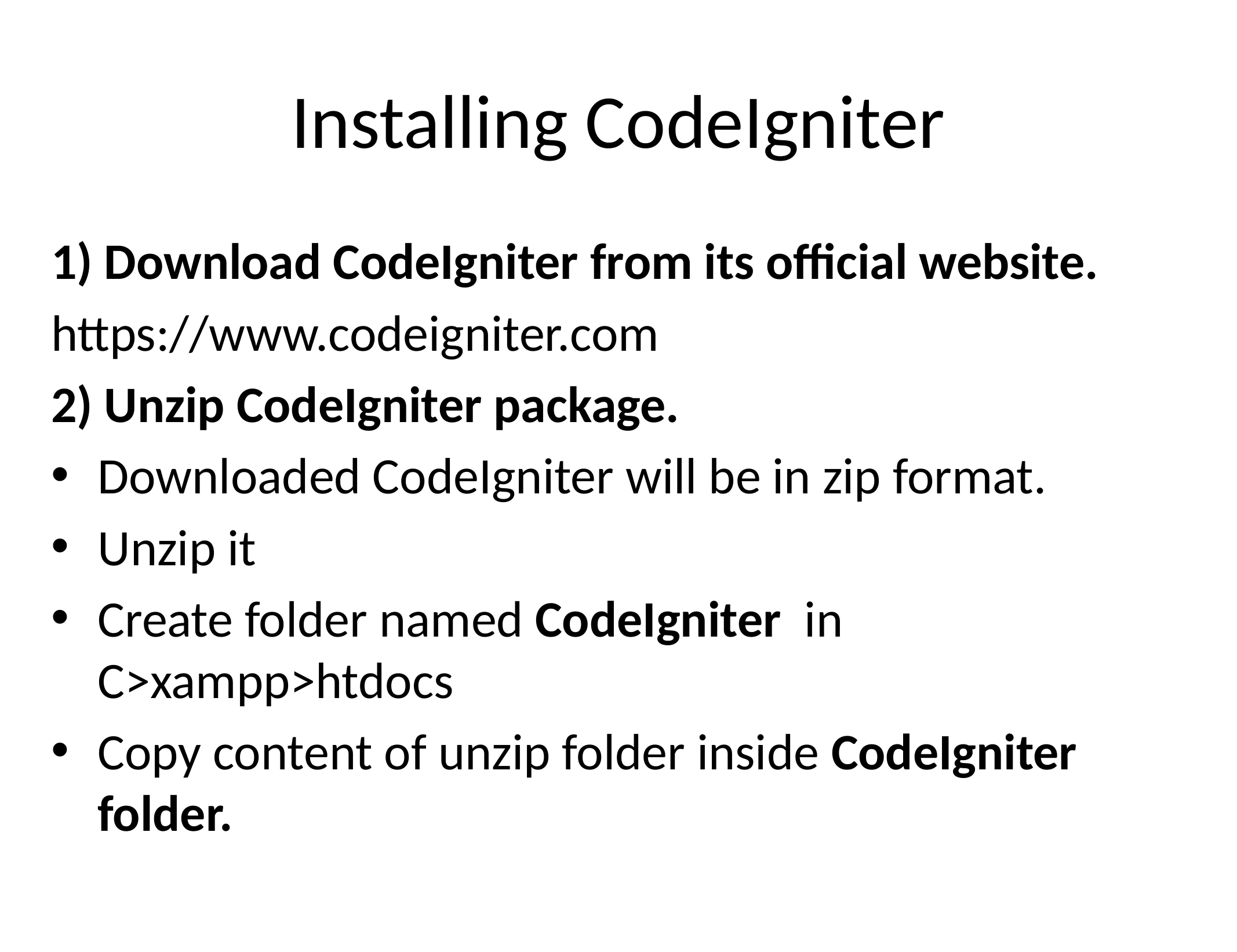

# Installing CodeIgniter
1) Download CodeIgniter from its official website.
https://www.codeigniter.com
2) Unzip CodeIgniter package.
Downloaded CodeIgniter will be in zip format.
Unzip it
Create folder named CodeIgniter  in C>xampp>htdocs
Copy content of unzip folder inside CodeIgniter folder.